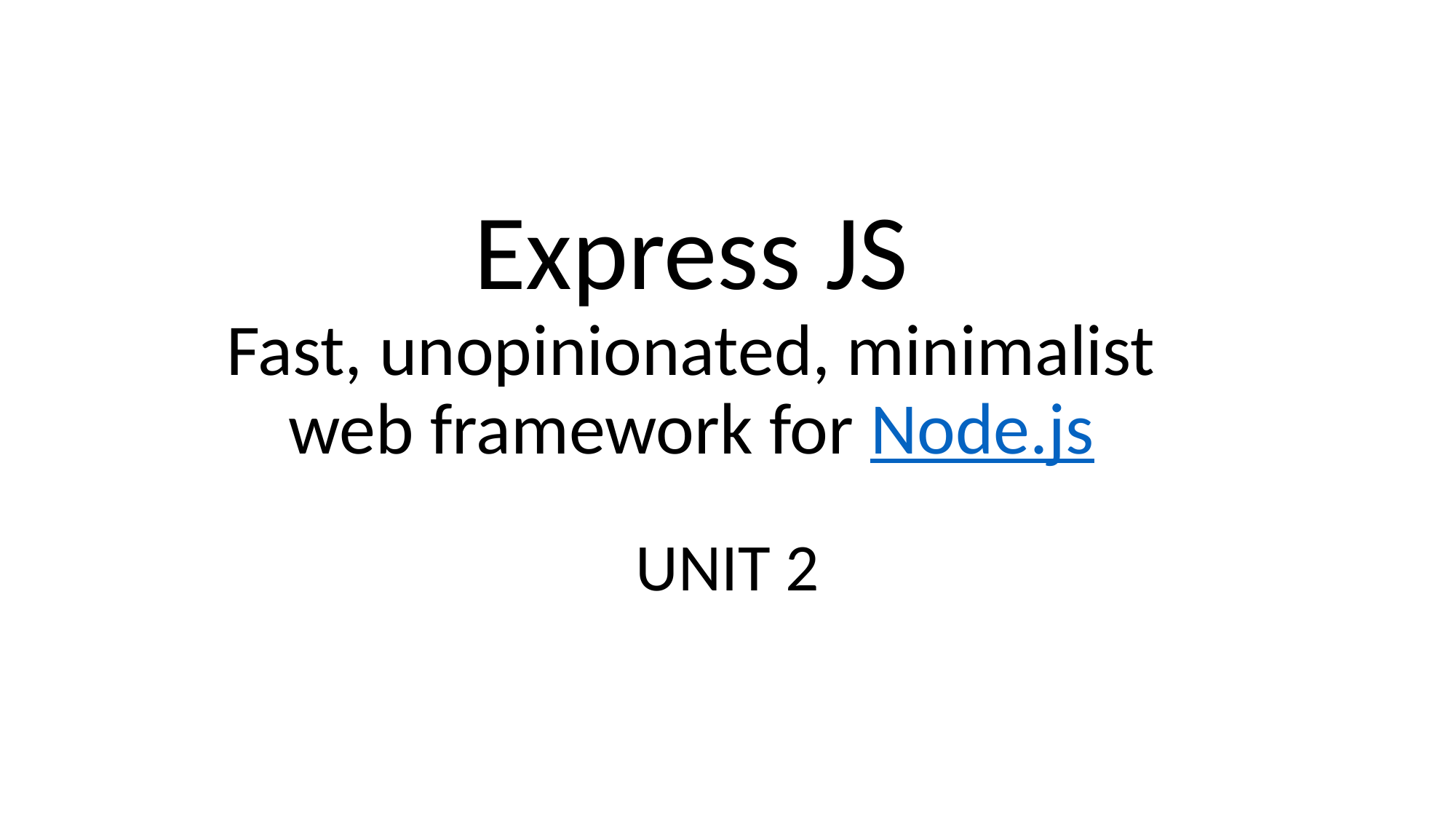

# Express JS Fast, unopinionated, minimalist web framework for Node.js
UNIT 2